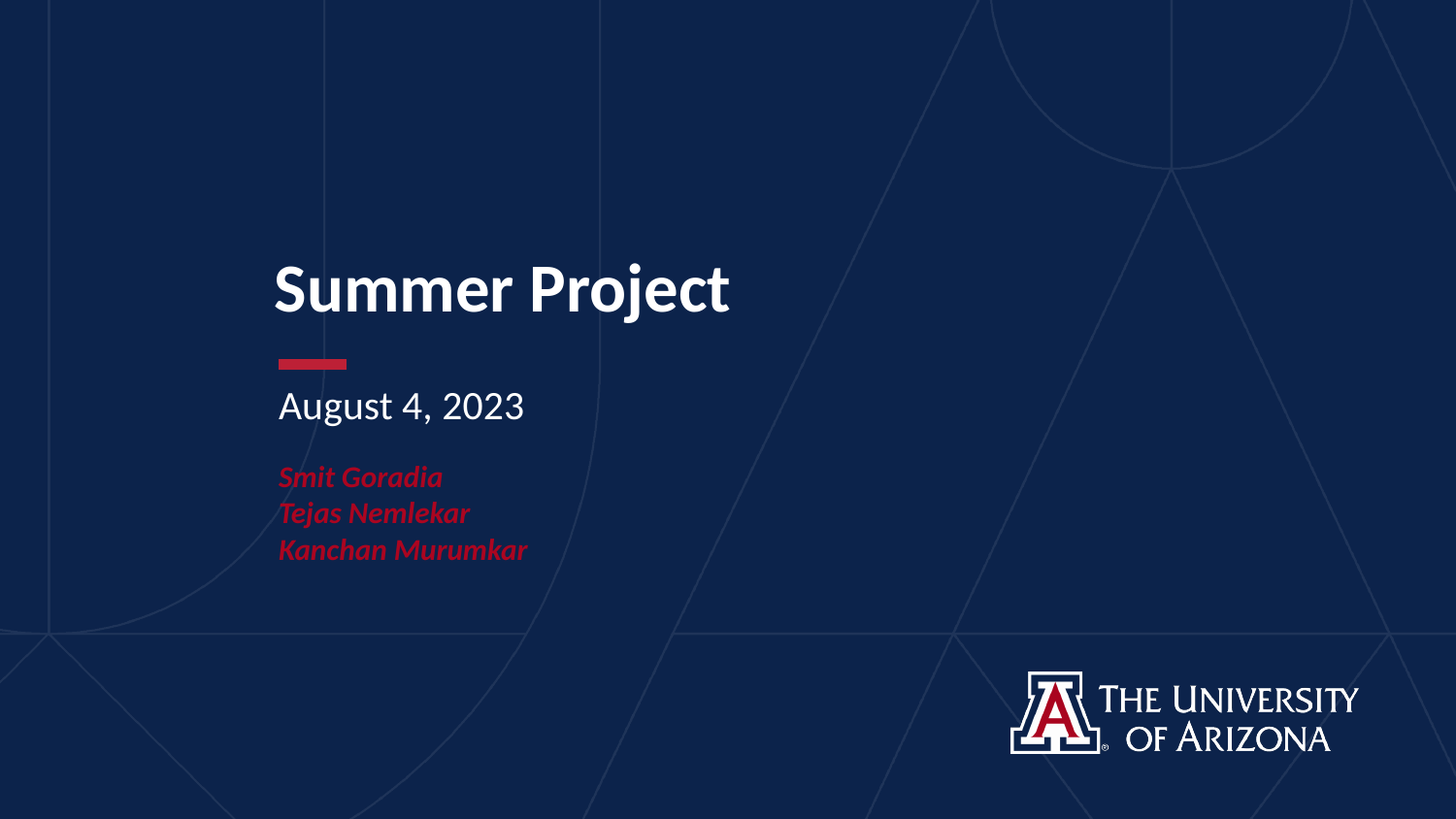

# Summer Project
August 4, 2023
Smit Goradia
Tejas Nemlekar
Kanchan Murumkar